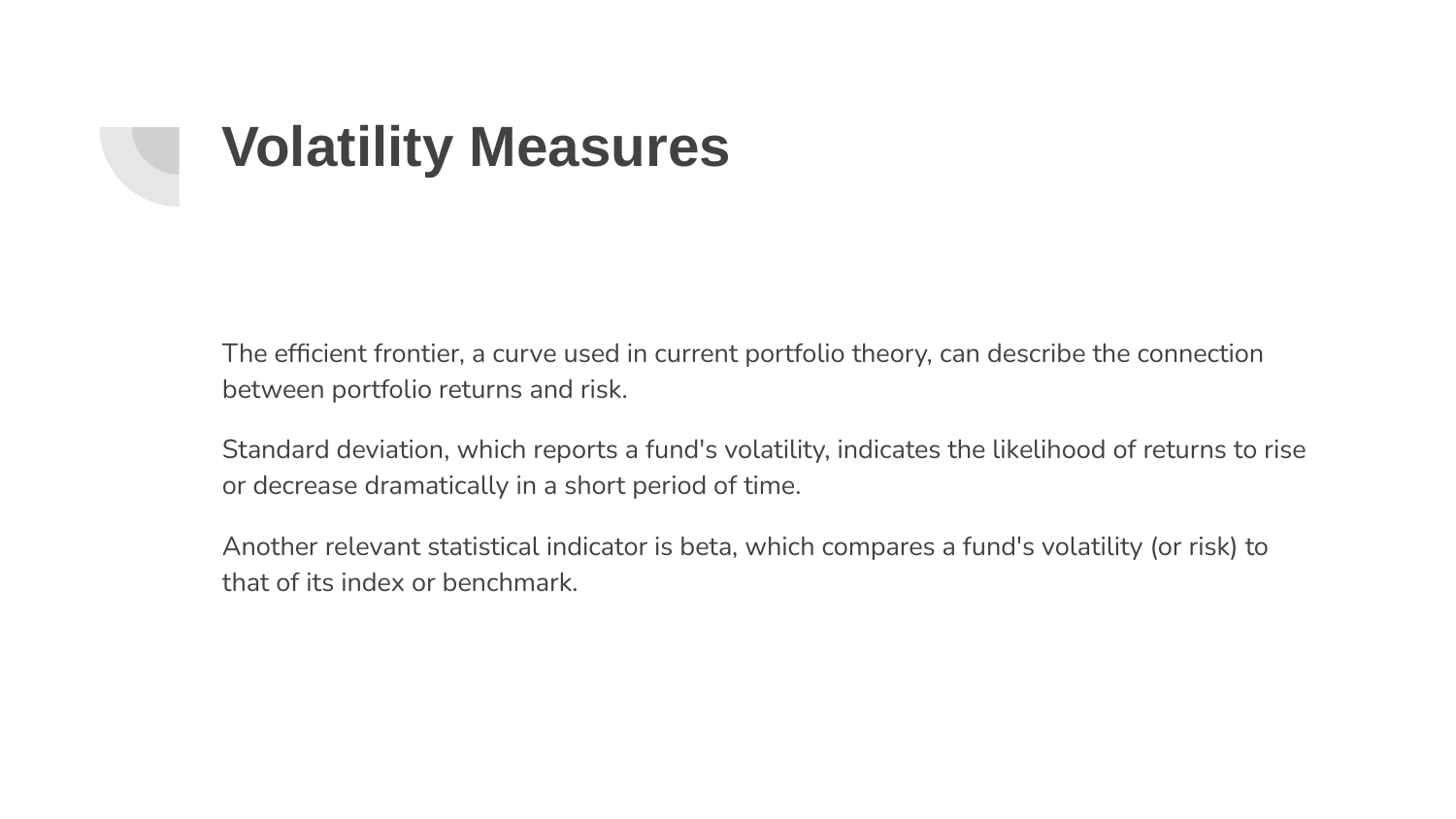

# Volatility Measures
The efficient frontier, a curve used in current portfolio theory, can describe the connection between portfolio returns and risk.
Standard deviation, which reports a fund's volatility, indicates the likelihood of returns to rise or decrease dramatically in a short period of time.
Another relevant statistical indicator is beta, which compares a fund's volatility (or risk) to that of its index or benchmark.